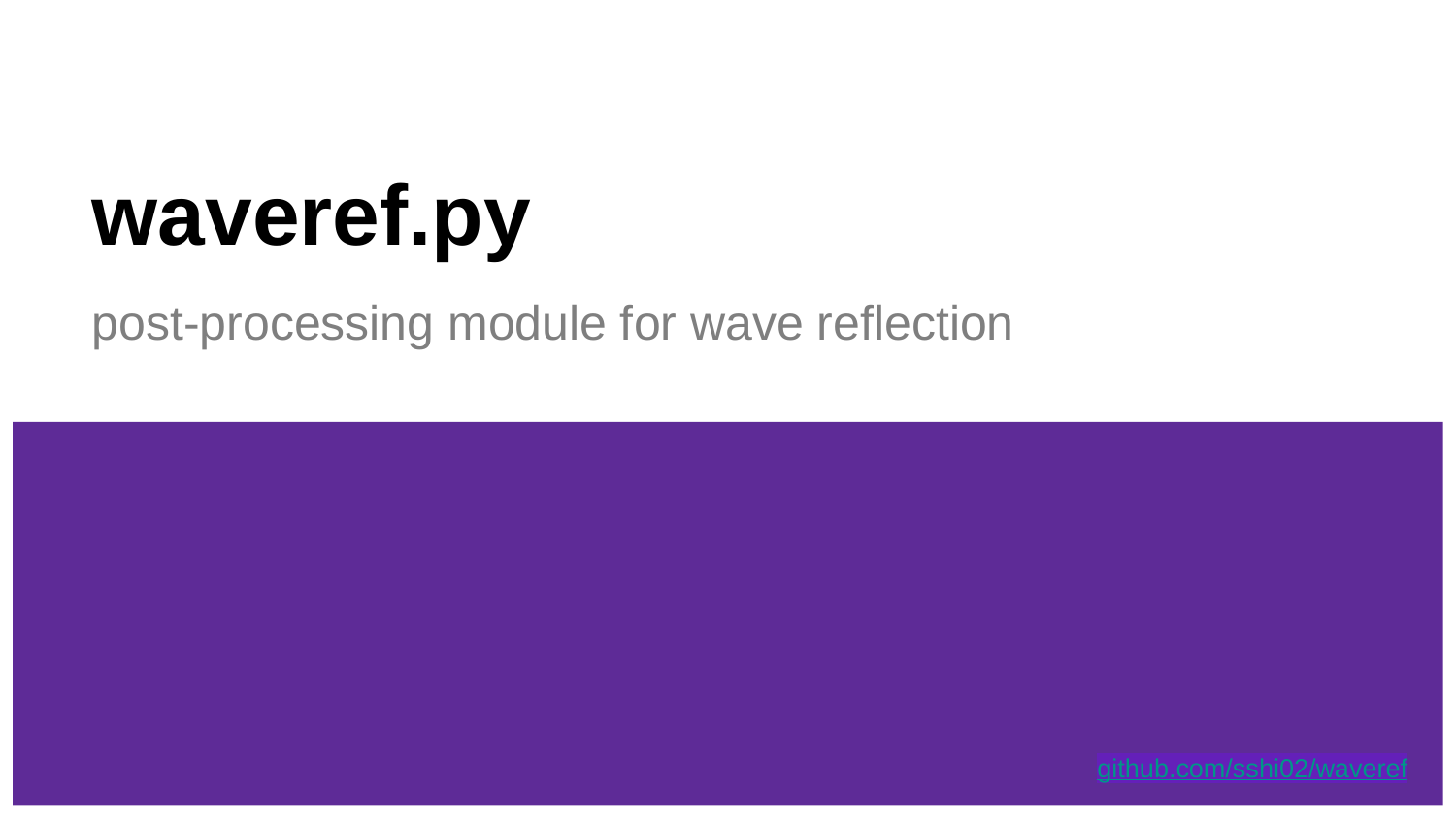

# waveref.py
post-processing module for wave reflection
github.com/sshi02/waveref